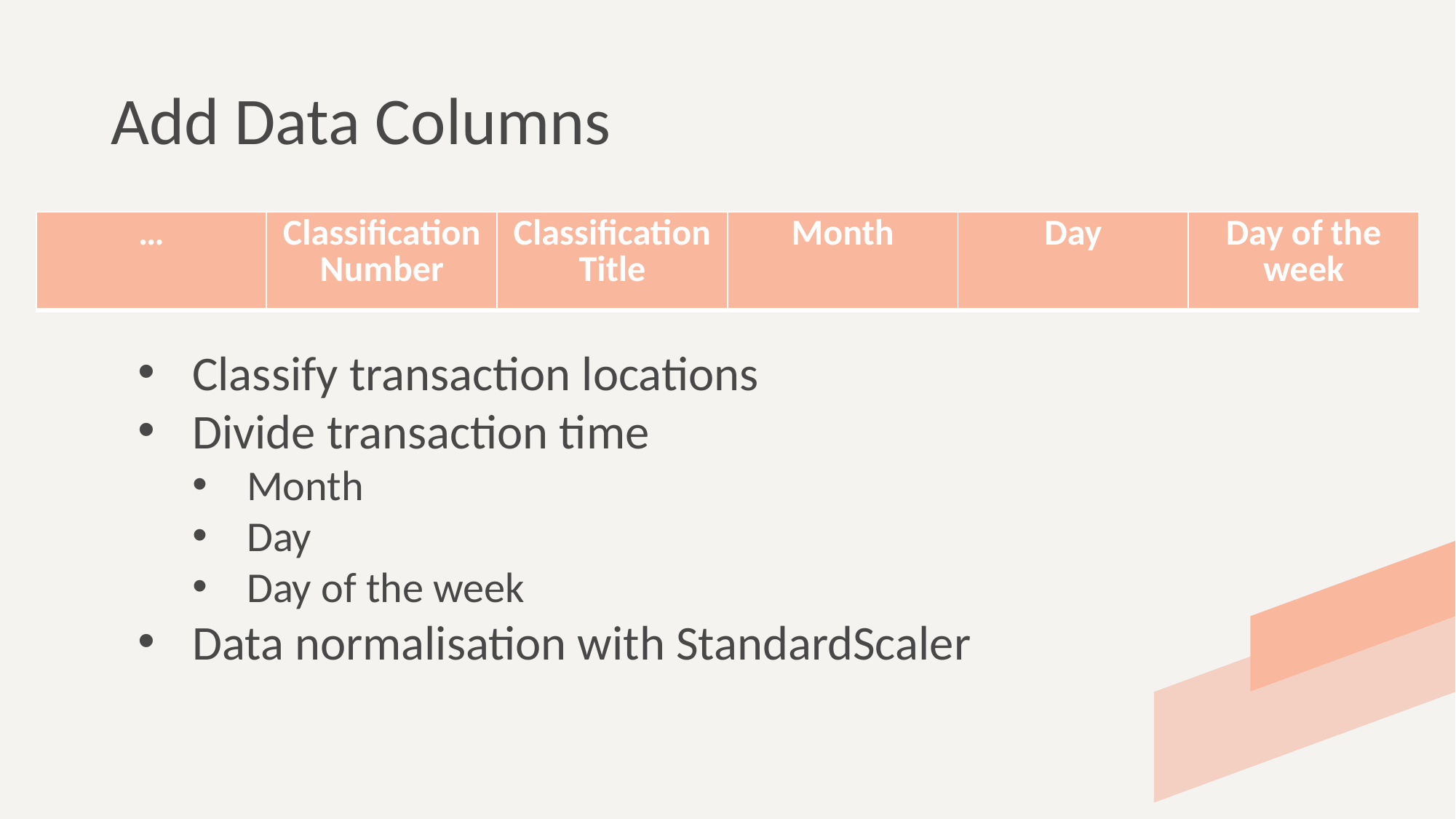

# Add Data Columns
| … | Classification Number | Classification Title | Month | Day | Day of the week |
| --- | --- | --- | --- | --- | --- |
Classify transaction locations
Divide transaction time
Month
Day
Day of the week
Data normalisation with StandardScaler